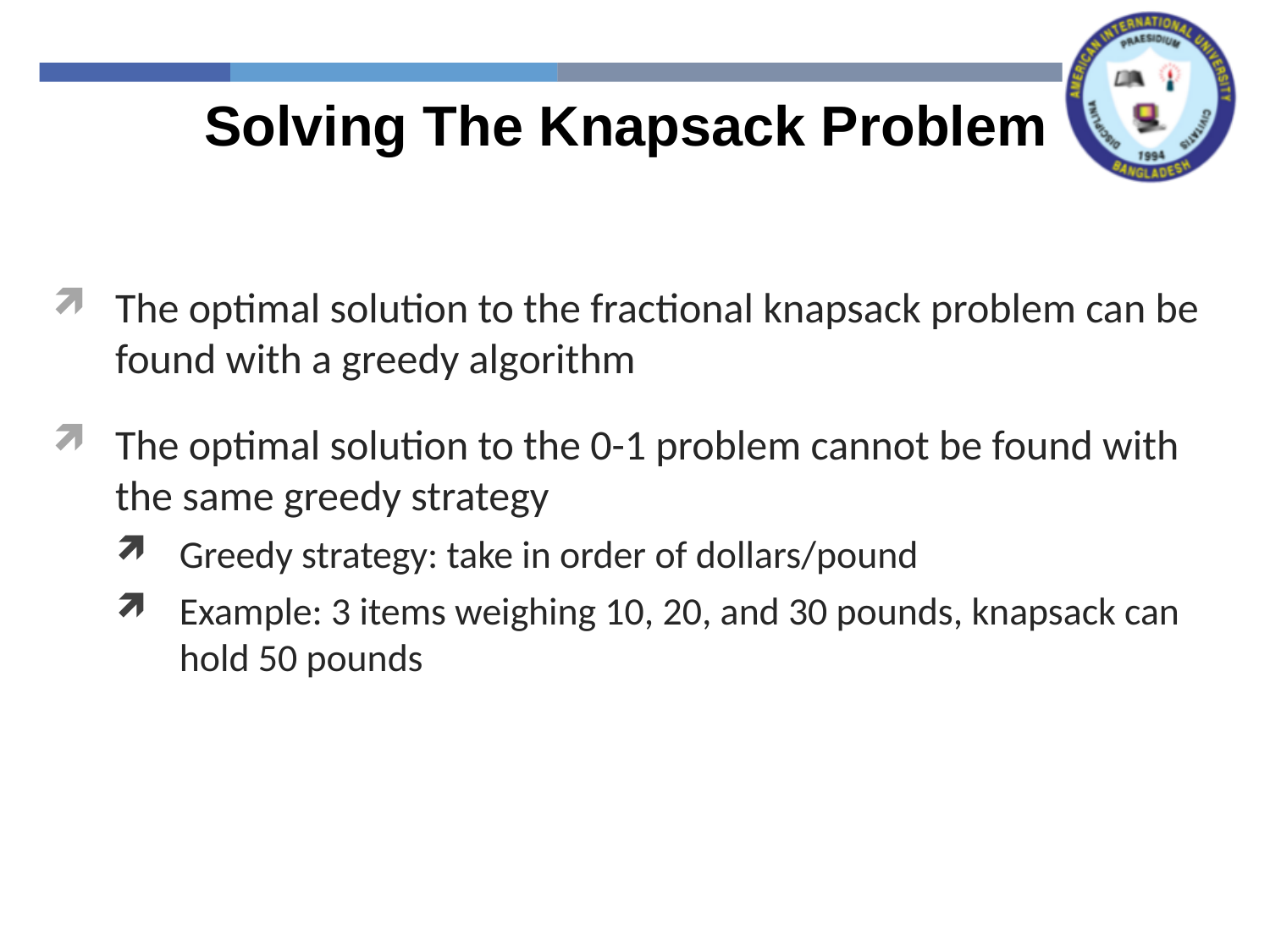

Solving The Knapsack Problem
The optimal solution to the fractional knapsack problem can be found with a greedy algorithm
The optimal solution to the 0-1 problem cannot be found with the same greedy strategy
Greedy strategy: take in order of dollars/pound
Example: 3 items weighing 10, 20, and 30 pounds, knapsack can hold 50 pounds